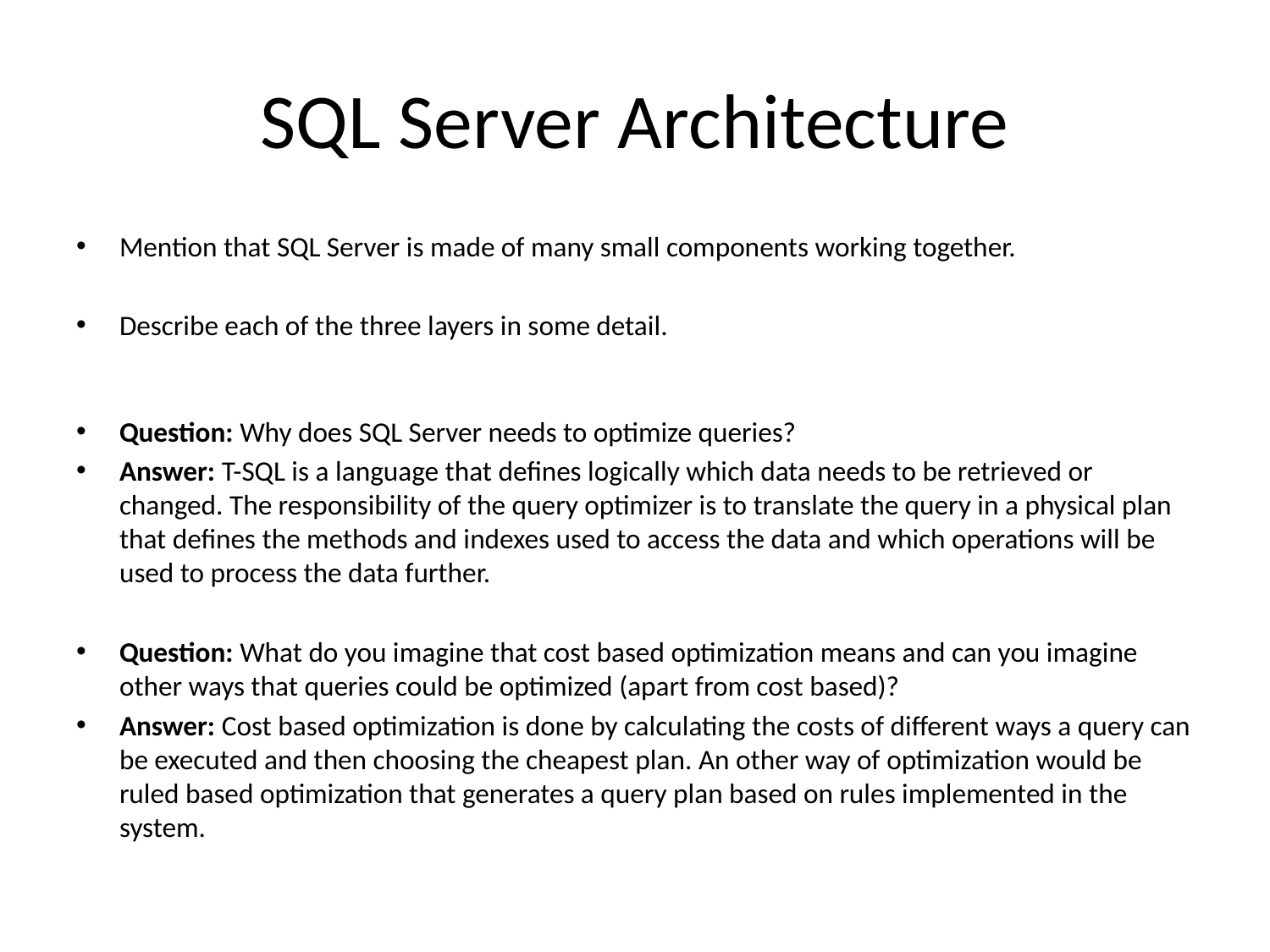

# SQL Server Architecture
Mention that SQL Server is made of many small components working together.

Describe each of the three layers in some detail.

Question: Why does SQL Server needs to optimize queries?
Answer: T-SQL is a language that defines logically which data needs to be retrieved or changed. The responsibility of the query optimizer is to translate the query in a physical plan that defines the methods and indexes used to access the data and which operations will be used to process the data further.

Question: What do you imagine that cost based optimization means and can you imagine other ways that queries could be optimized (apart from cost based)?
Answer: Cost based optimization is done by calculating the costs of different ways a query can be executed and then choosing the cheapest plan. An other way of optimization would be ruled based optimization that generates a query plan based on rules implemented in the system.